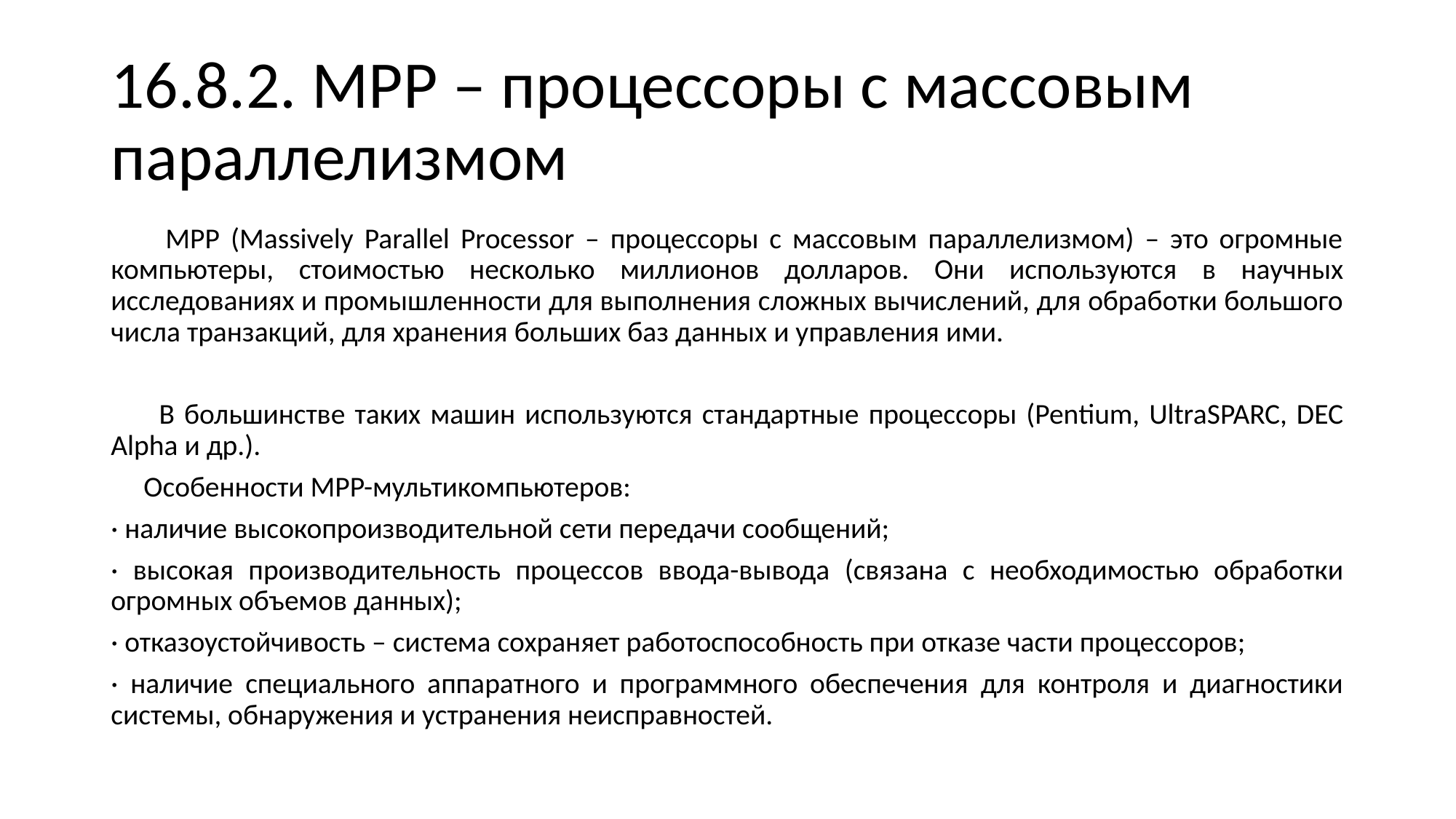

# 16.8.2. MPP – процессоры с массовым параллелизмом
     MPP (Massively Parallel Processor – процессоры с массовым параллелизмом) – это огромные компьютеры, стоимостью несколько миллионов долларов. Они используются в научных исследованиях и промышленности для выполнения сложных вычислений, для обработки большого числа транзакций, для хранения больших баз данных и управления ими.

     В большинстве таких машин используются стандартные процессоры (Pentium, UltraSPARC, DEC Alpha и др.).
     Особенности MPP-мультикомпьютеров:
· наличие высокопроизводительной сети передачи сообщений;
· высокая производительность процессов ввода-вывода (связана с необходимостью обработки огромных объемов данных);
· отказоустойчивость – система сохраняет работоспособность при отказе части процессоров;
· наличие специального аппаратного и программного обеспечения для контроля и диагностики системы, обнаружения и устранения неисправностей.